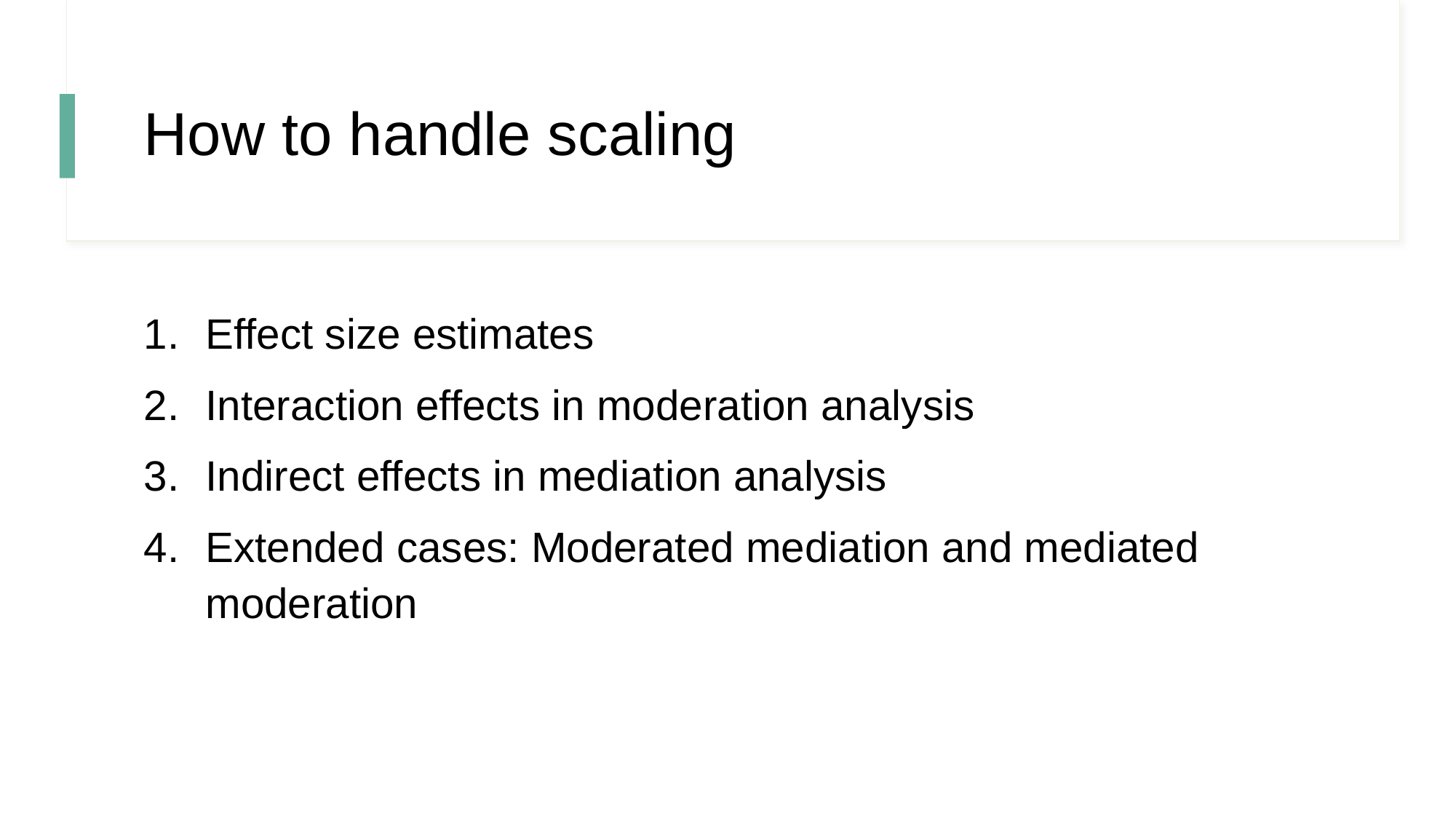

# How to handle scaling
Effect size estimates
Interaction effects in moderation analysis
Indirect effects in mediation analysis
Extended cases: Moderated mediation and mediated moderation